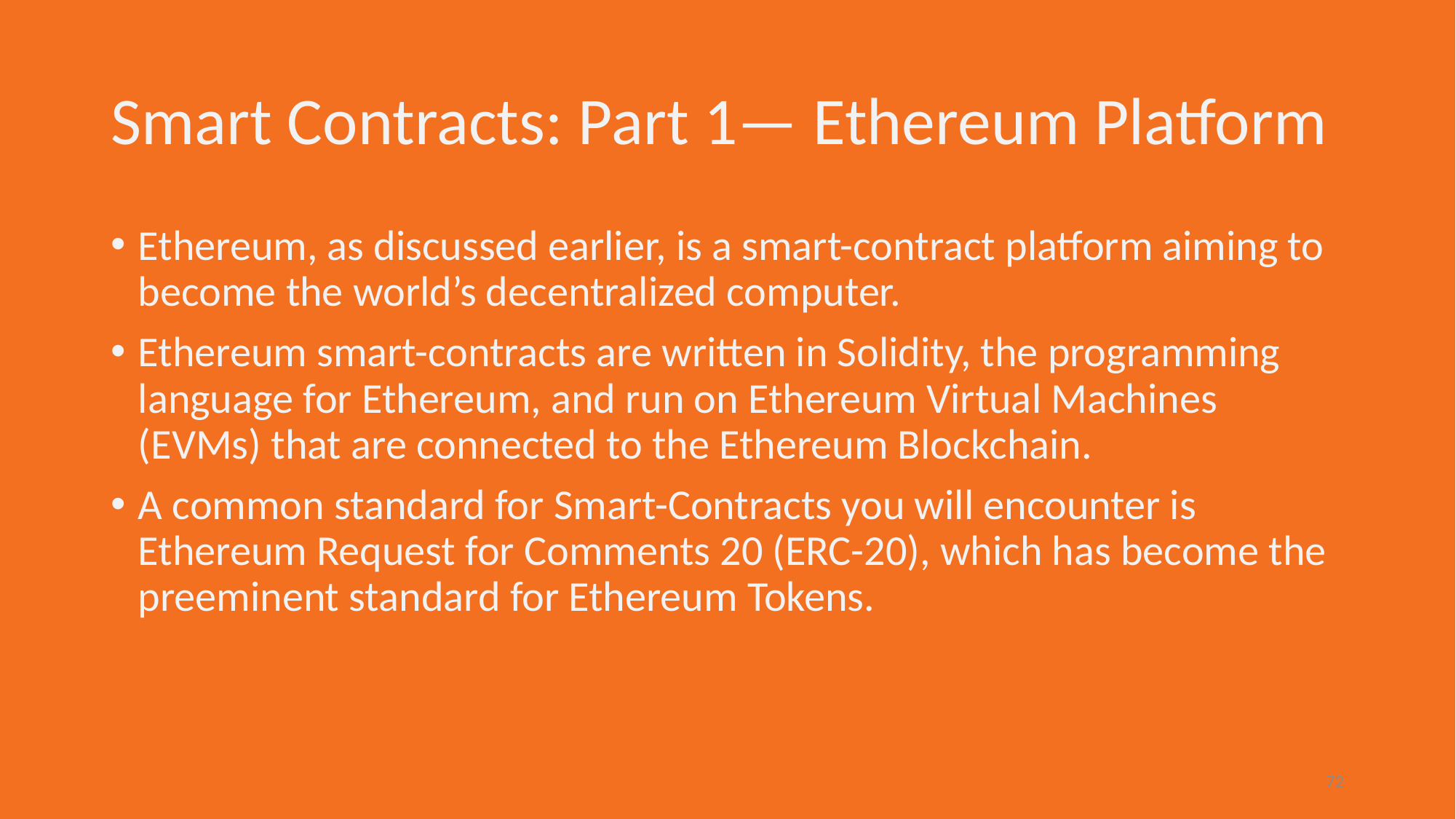

# Smart Contracts: Part 1— Ethereum Platform
Ethereum, as discussed earlier, is a smart-contract platform aiming to become the world’s decentralized computer.
Ethereum smart-contracts are written in Solidity, the programming language for Ethereum, and run on Ethereum Virtual Machines (EVMs) that are connected to the Ethereum Blockchain.
A common standard for Smart-Contracts you will encounter is Ethereum Request for Comments 20 (ERC-20), which has become the preeminent standard for Ethereum Tokens.
72